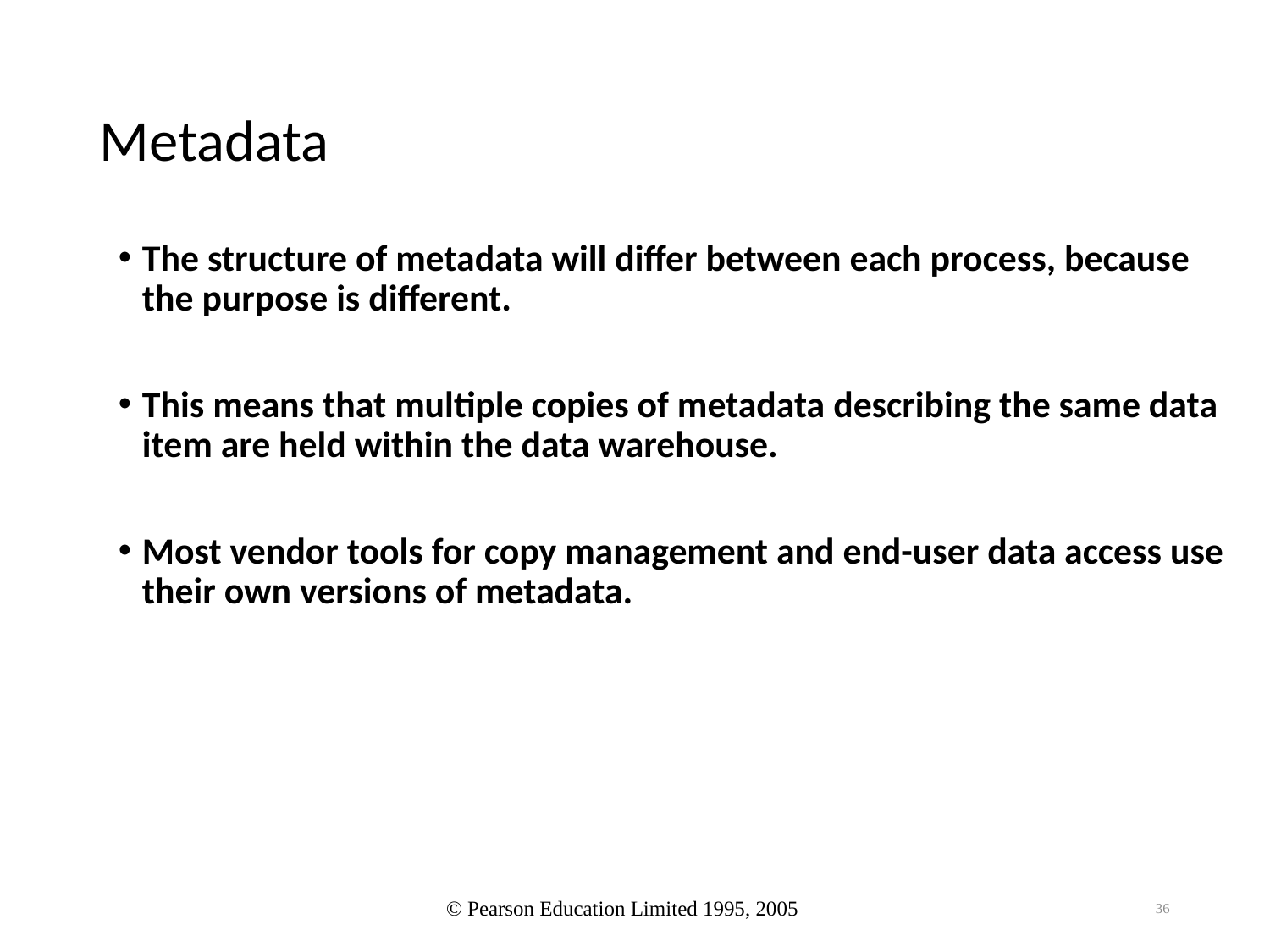

# Metadata
The structure of metadata will differ between each process, because the purpose is different.

This means that multiple copies of metadata describing the same data item are held within the data warehouse.

Most vendor tools for copy management and end-user data access use their own versions of metadata.
36
© Pearson Education Limited 1995, 2005